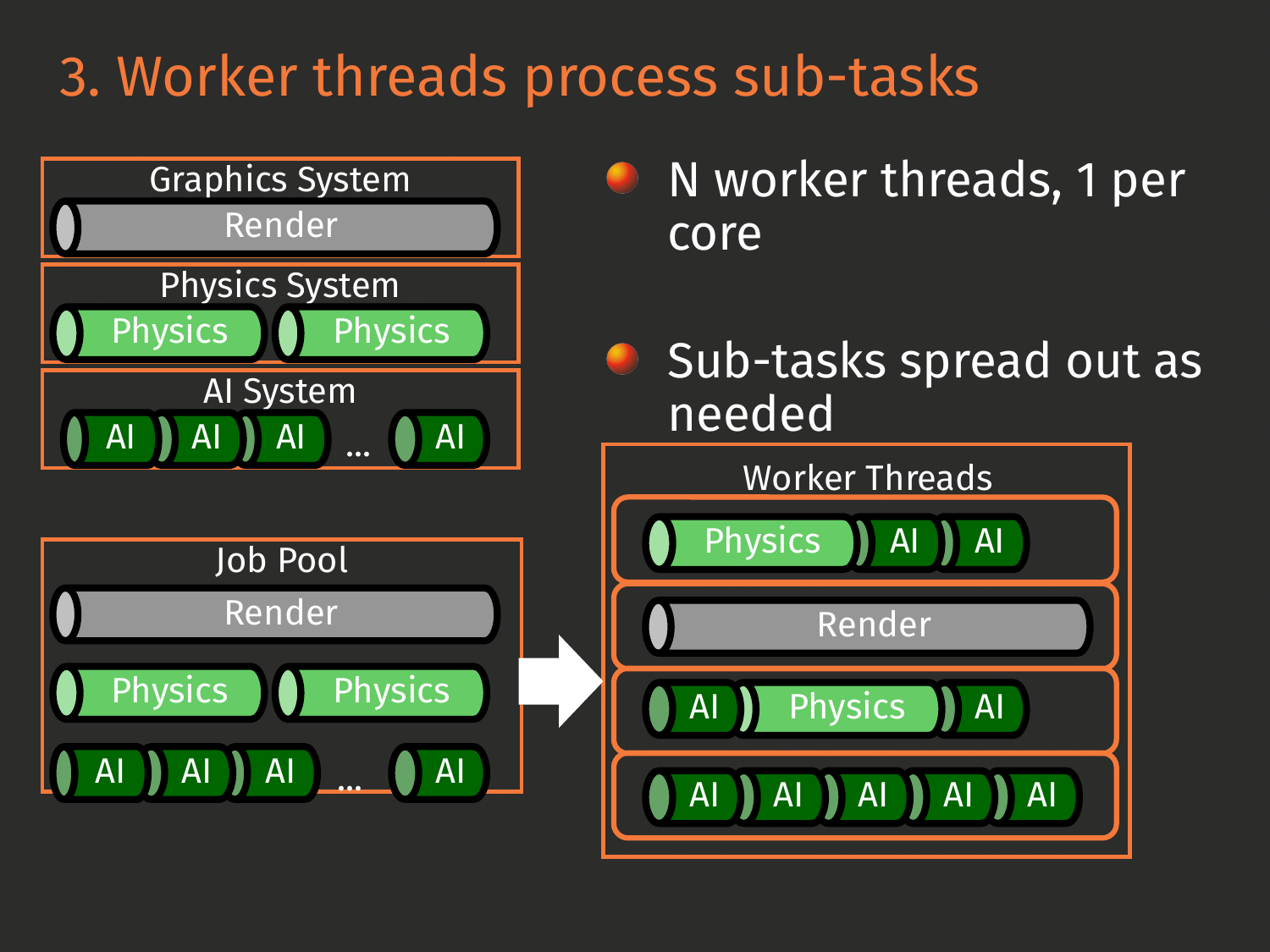

Render
3. Worker threads process sub-tasks
N worker threads, 1 per core
Sub-tasks spread out as needed

Graphics System

 Physics
 Physics
Physics System

AI System

 AI
 AI
 AI
 AI
Render
Render
...
 Physics

Worker Threads
 AI
 AI

Job Pool

 Physics
 Physics
 Physics

 AI
 AI

 AI
 AI
 AI
 AI
 AI
 AI
 AI
 AI
 AI

...